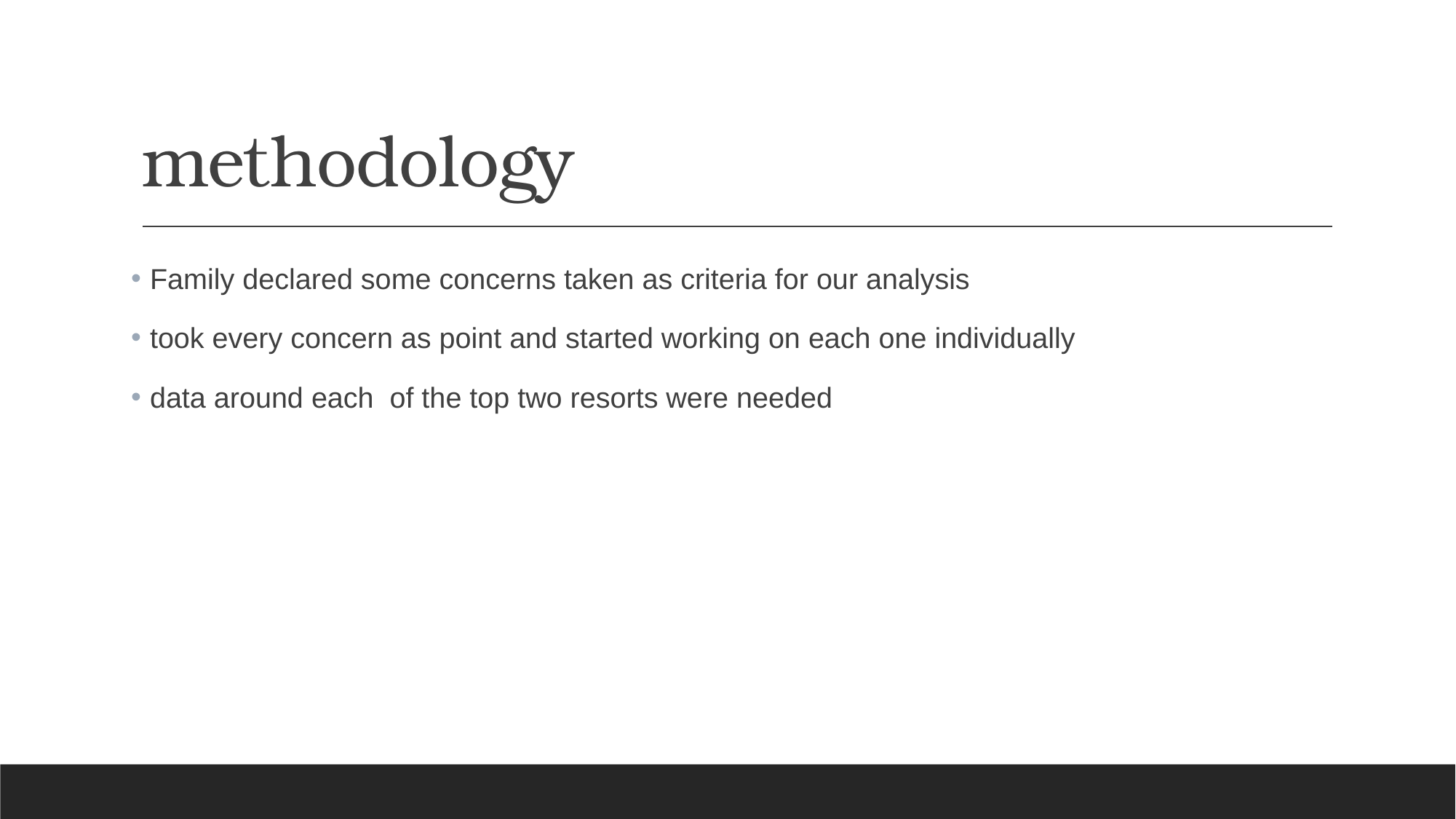

# methodology
 Family declared some concerns taken as criteria for our analysis
 took every concern as point and started working on each one individually
 data around each  of the top two resorts were needed